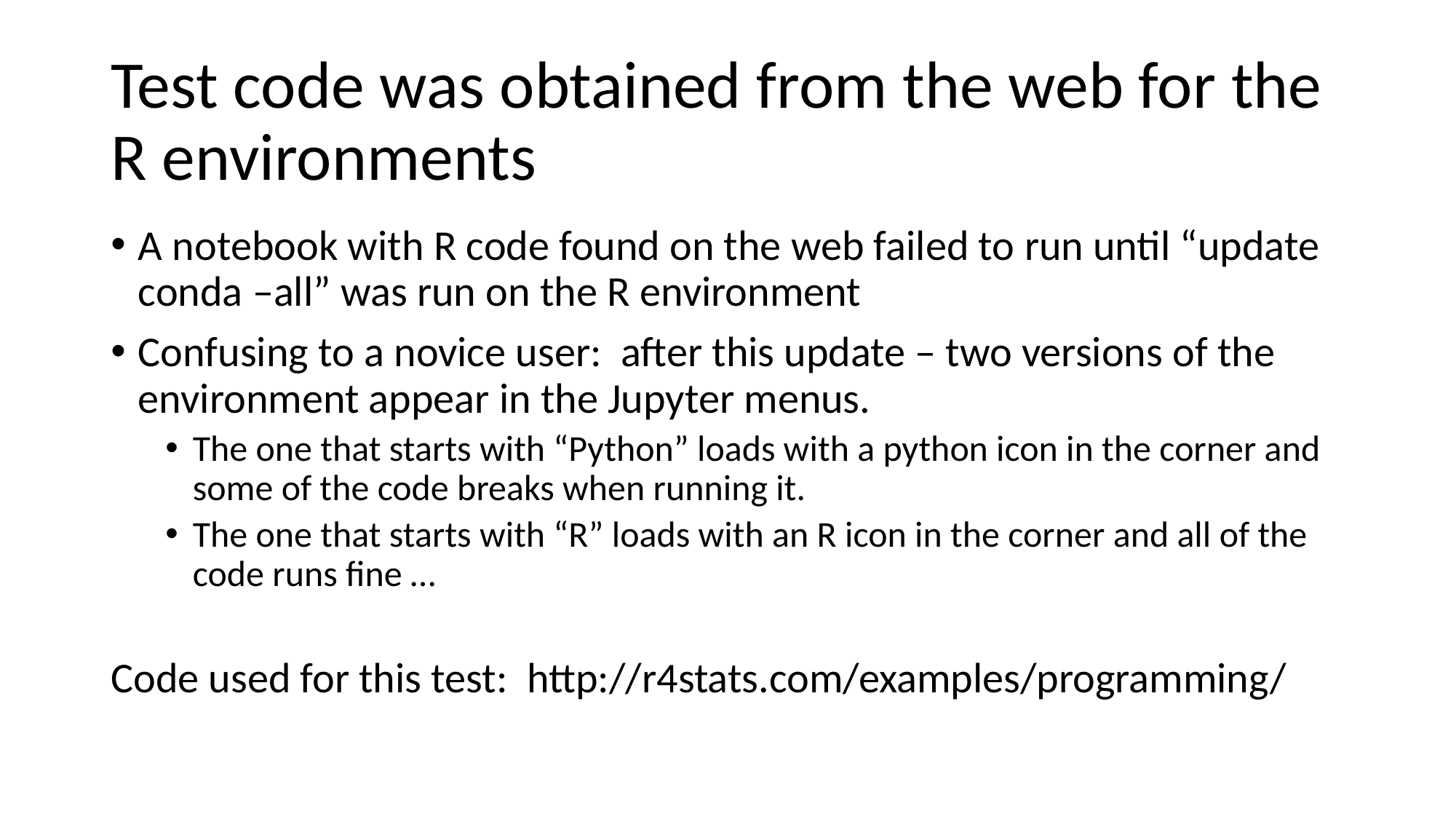

# Test code was obtained from the web for the R environments
A notebook with R code found on the web failed to run until “update conda –all” was run on the R environment
Confusing to a novice user:  after this update – two versions of the environment appear in the Jupyter menus.
The one that starts with “Python” loads with a python icon in the corner and some of the code breaks when running it.
The one that starts with “R” loads with an R icon in the corner and all of the code runs fine …

Code used for this test:  http://r4stats.com/examples/programming/